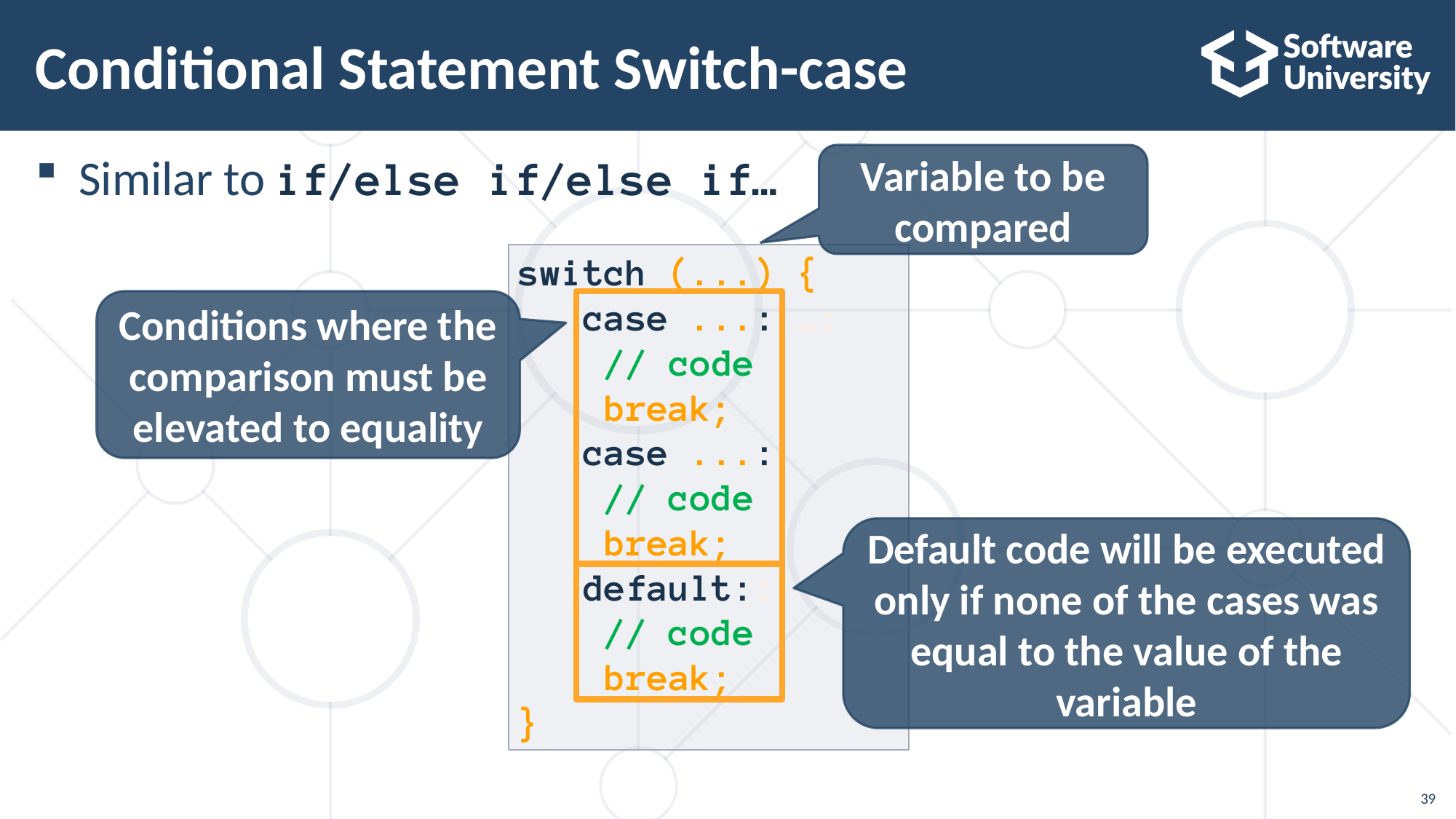

# Conditional Statement Switch-case
Similar to if/else if/else if…
Variable to be compared
switch (...) {
   case ...: …:
    // code
    break;
   case ...:
    // code
    break;
   default::
    // code
    break;
}
Conditions where the comparison must be elevated to equality

Default code will be executed only if none of the cases was equal to the value of the variable

39